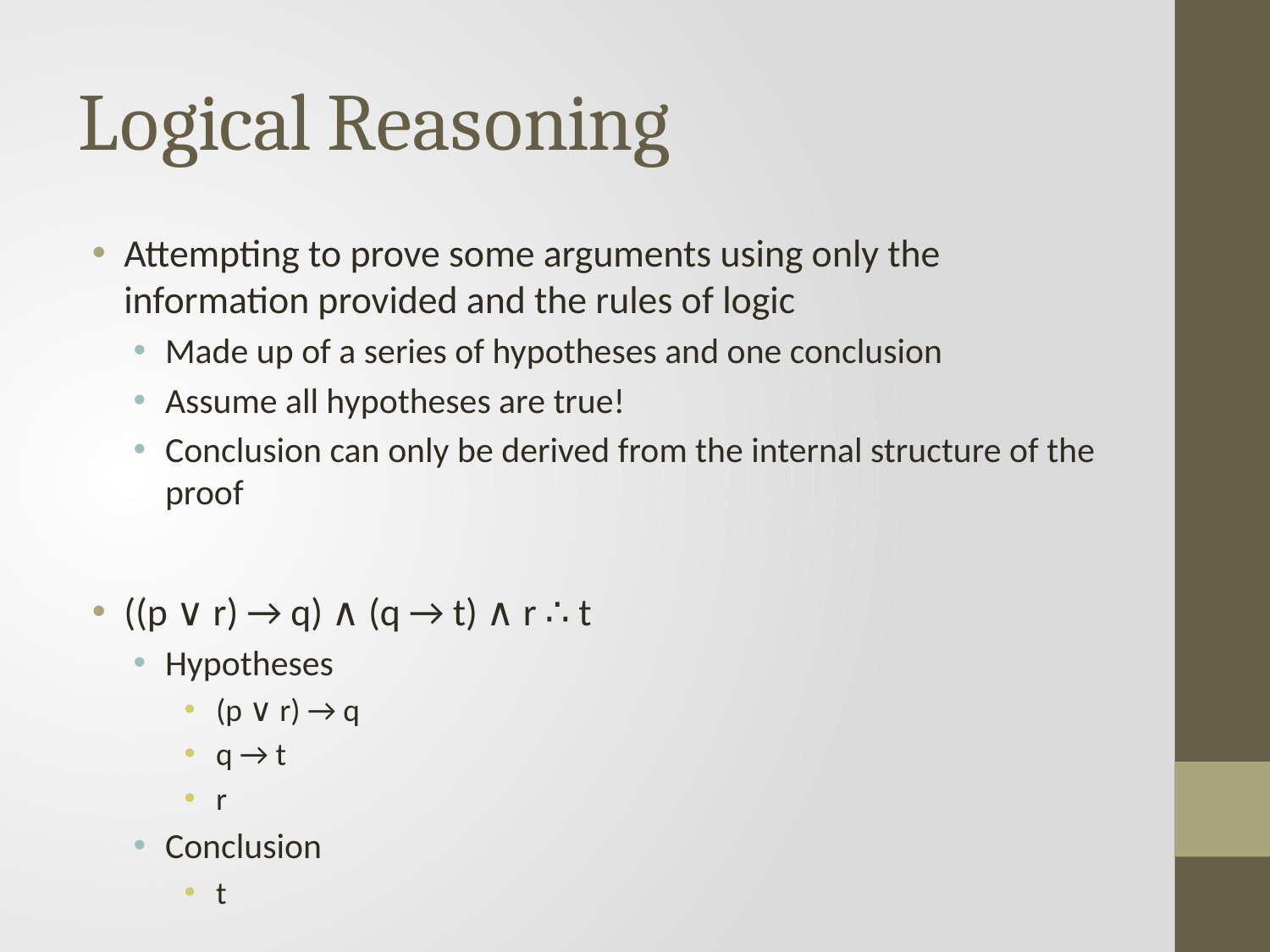

# Logical Reasoning
Attempting to prove some arguments using only the information provided and the rules of logic
Made up of a series of hypotheses and one conclusion
Assume all hypotheses are true!
Conclusion can only be derived from the internal structure of the proof

((p ∨ r) → q) ∧ (q → t) ∧ r ∴ t
Hypotheses
(p ∨ r) → q
q → t
r
Conclusion
t